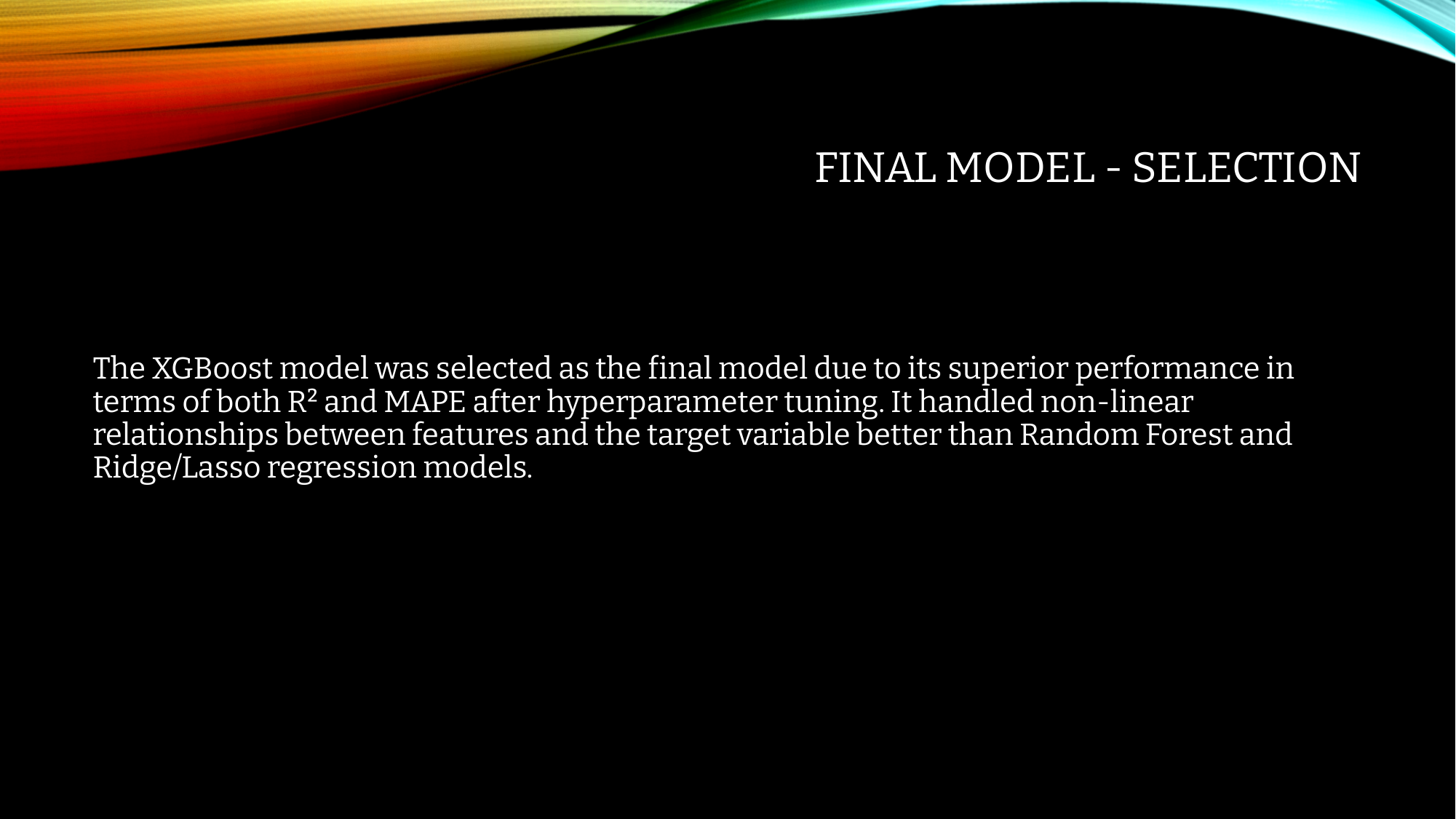

# Final Model - Selection
The XGBoost model was selected as the final model due to its superior performance in terms of both R² and MAPE after hyperparameter tuning. It handled non-linear relationships between features and the target variable better than Random Forest and Ridge/Lasso regression models.